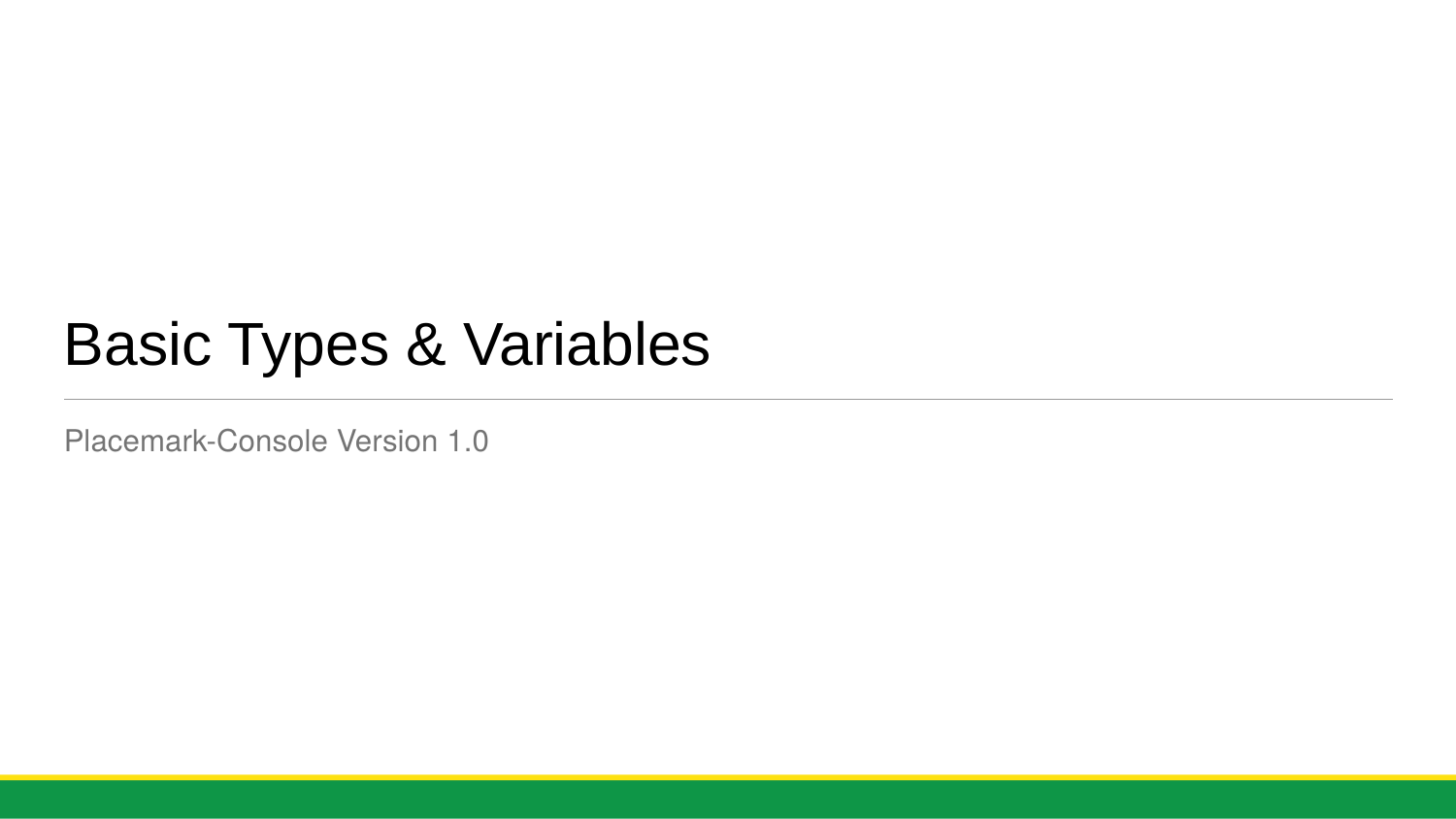

# Basic Types & Variables
Placemark-Console Version 1.0